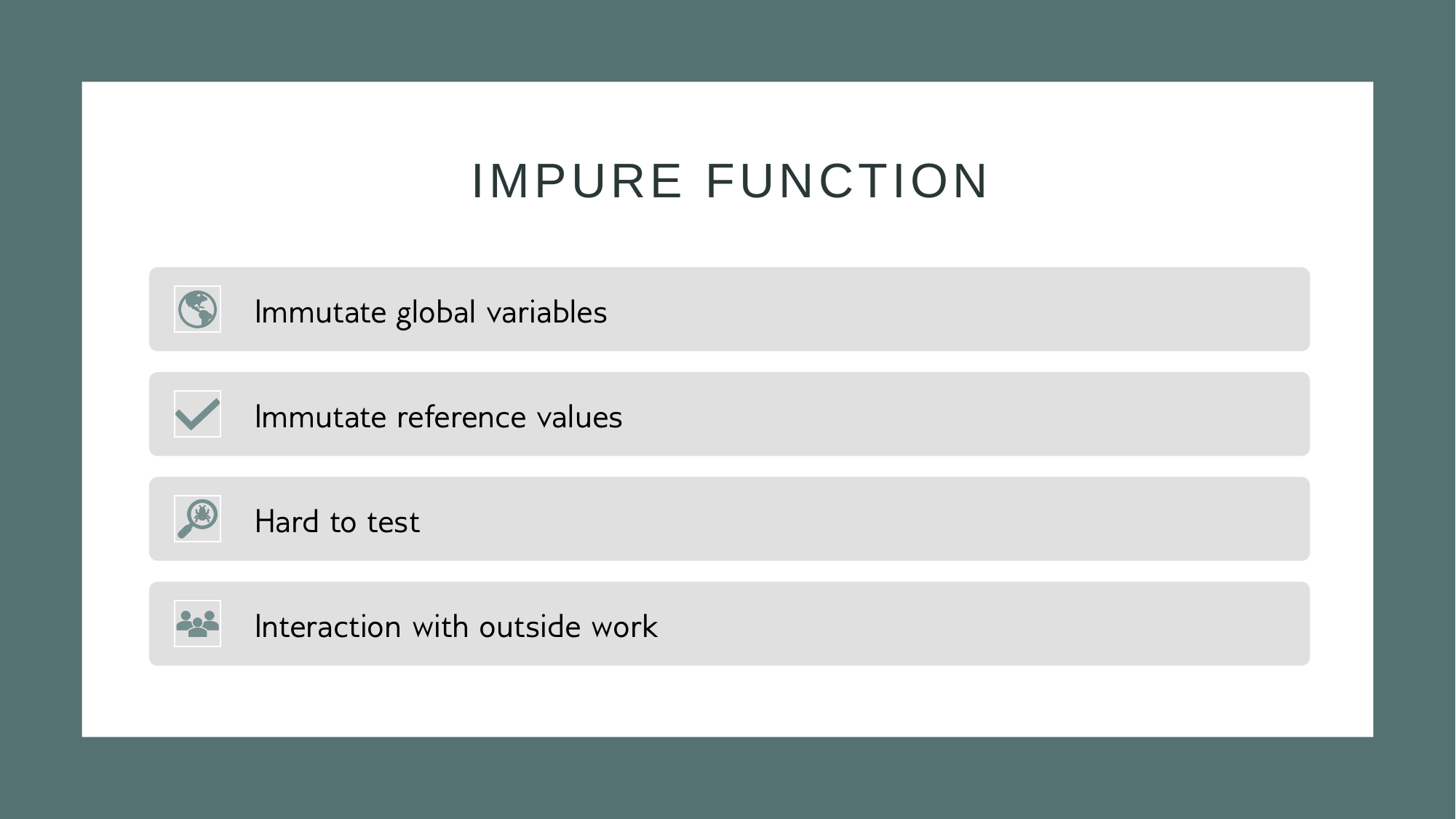

# Impure function
Immutate global variables
Immutate reference values
Hard to test
Interaction with outside work